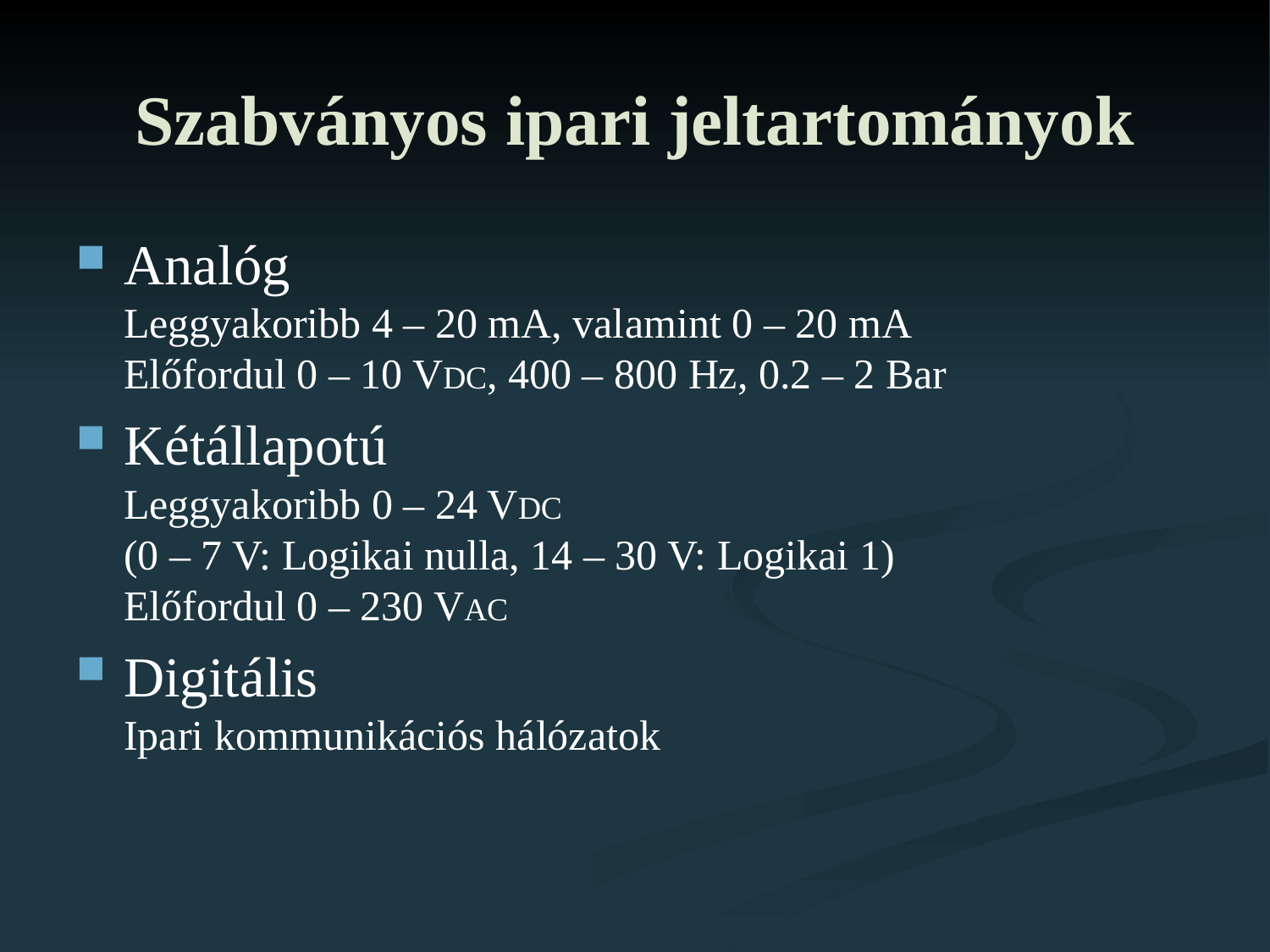

# Szabványos ipari jeltartományok
Analóg
Leggyakoribb 4 – 20 mA, valamint 0 – 20 mA
Előfordul 0 – 10 VDC, 400 – 800 Hz, 0.2 – 2 Bar
Kétállapotú
Leggyakoribb 0 – 24 VDC
(0 – 7 V: Logikai nulla, 14 – 30 V: Logikai 1)
Előfordul 0 – 230 VAC
Digitális
Ipari kommunikációs hálózatok